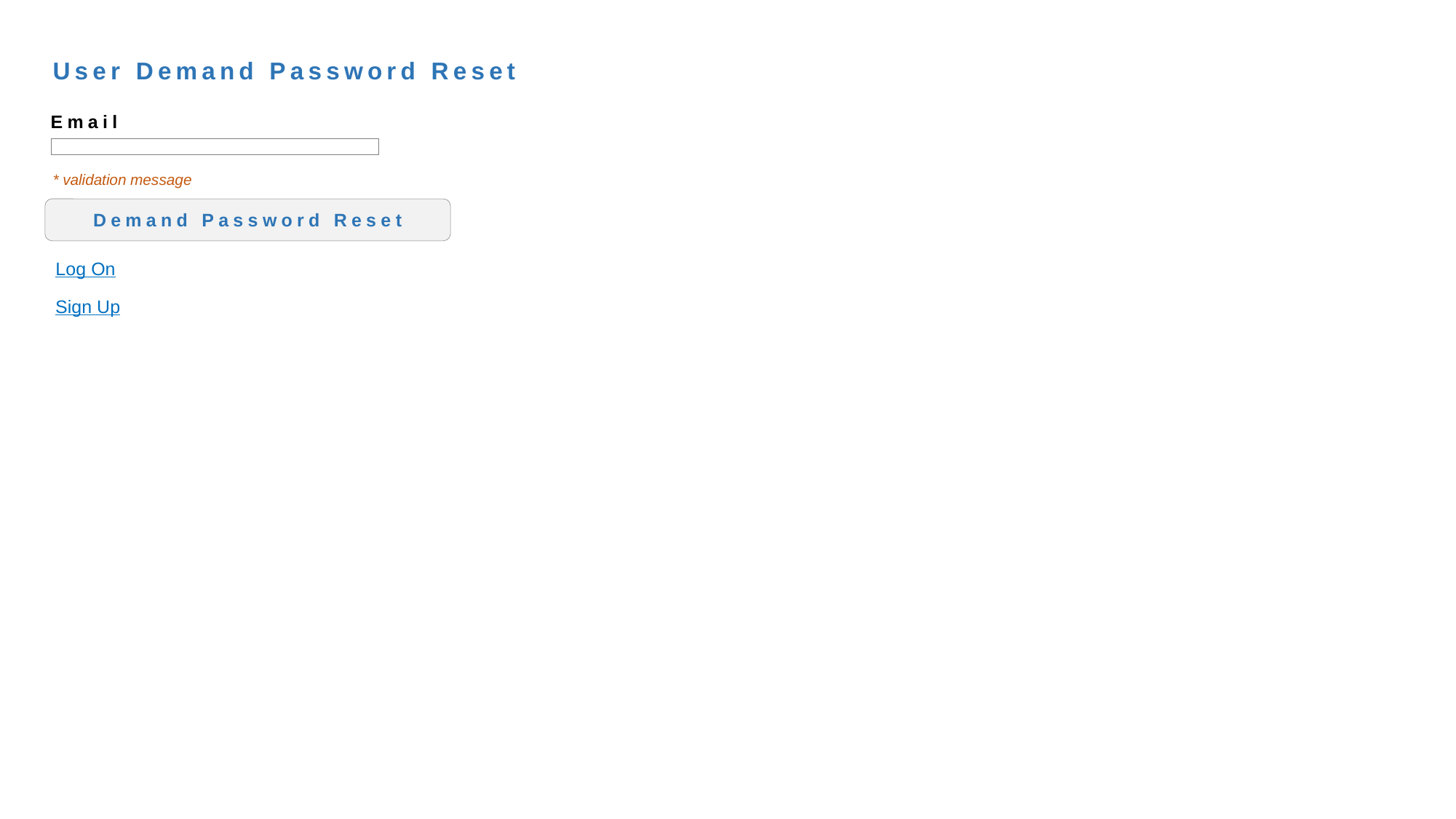

User Demand Password Reset
Email

* validation message
Demand Password Reset
Log On
Sign Up